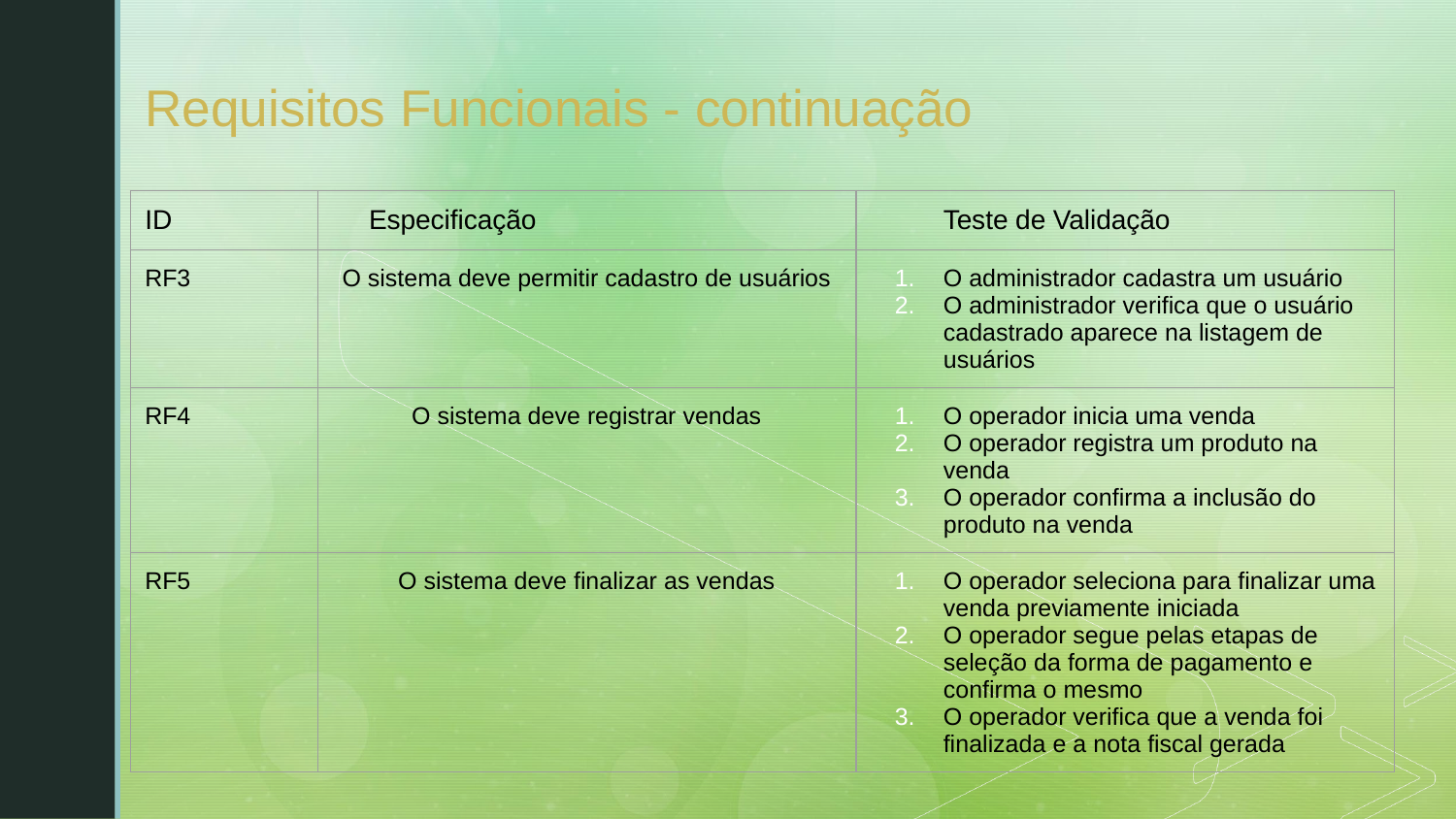

# Requisitos Funcionais - continuação
| ID | Especificação | Teste de Validação |
| --- | --- | --- |
| RF3 | O sistema deve permitir cadastro de usuários | O administrador cadastra um usuário O administrador verifica que o usuário cadastrado aparece na listagem de usuários |
| RF4 | O sistema deve registrar vendas | O operador inicia uma venda O operador registra um produto na venda O operador confirma a inclusão do produto na venda |
| RF5 | O sistema deve finalizar as vendas | O operador seleciona para finalizar uma venda previamente iniciada O operador segue pelas etapas de seleção da forma de pagamento e confirma o mesmo O operador verifica que a venda foi finalizada e a nota fiscal gerada |